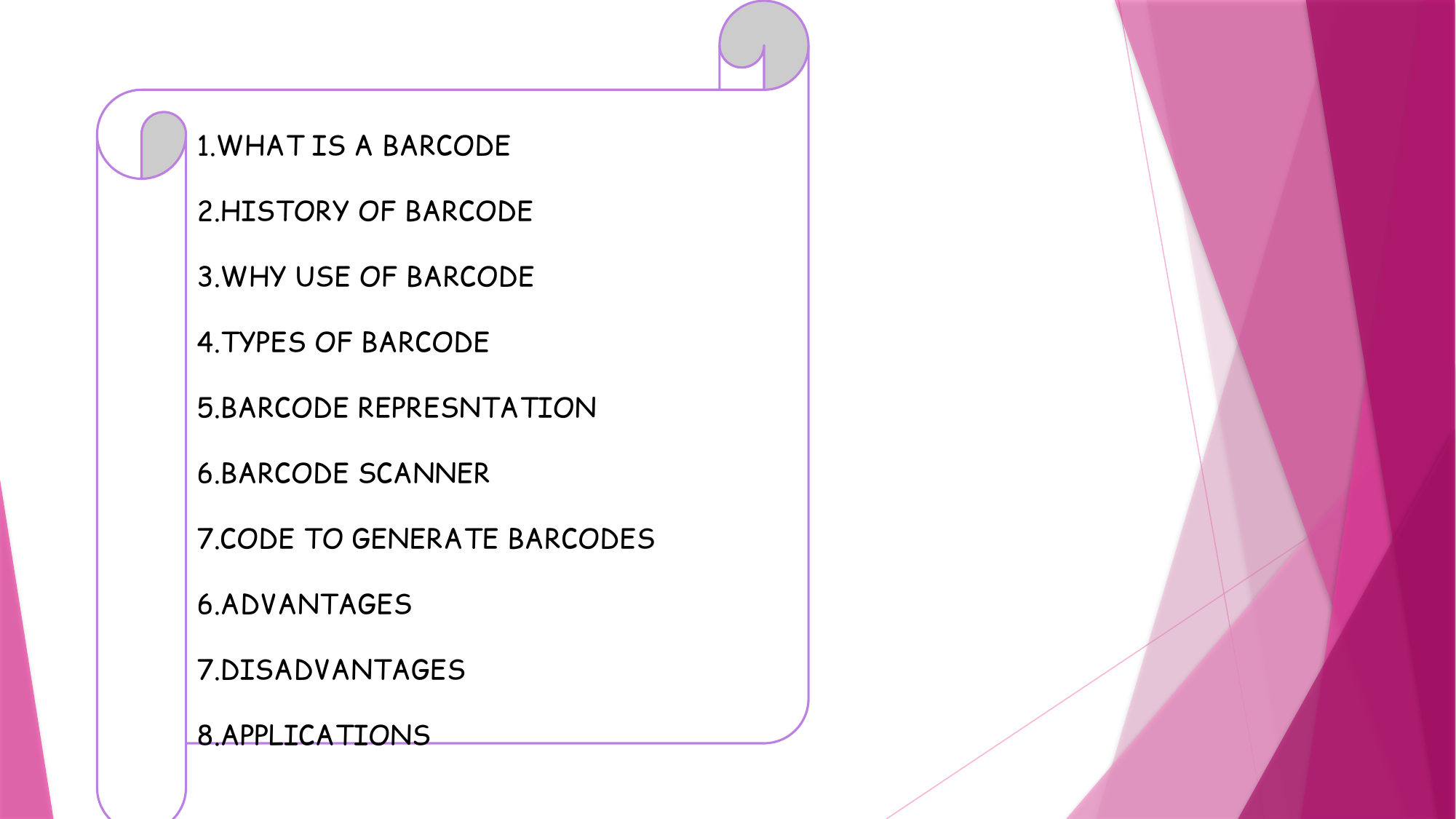

1.WHAT IS A BARCODE

2.HISTORY OF BARCODE

3.WHY USE OF BARCODE

4.TYPES OF BARCODE

5.BARCODE REPRESNTATION

6.BARCODE SCANNER

7.CODE TO GENERATE BARCODES

6.ADVANTAGES

7.DISADVANTAGES

8.APPLICATIONS